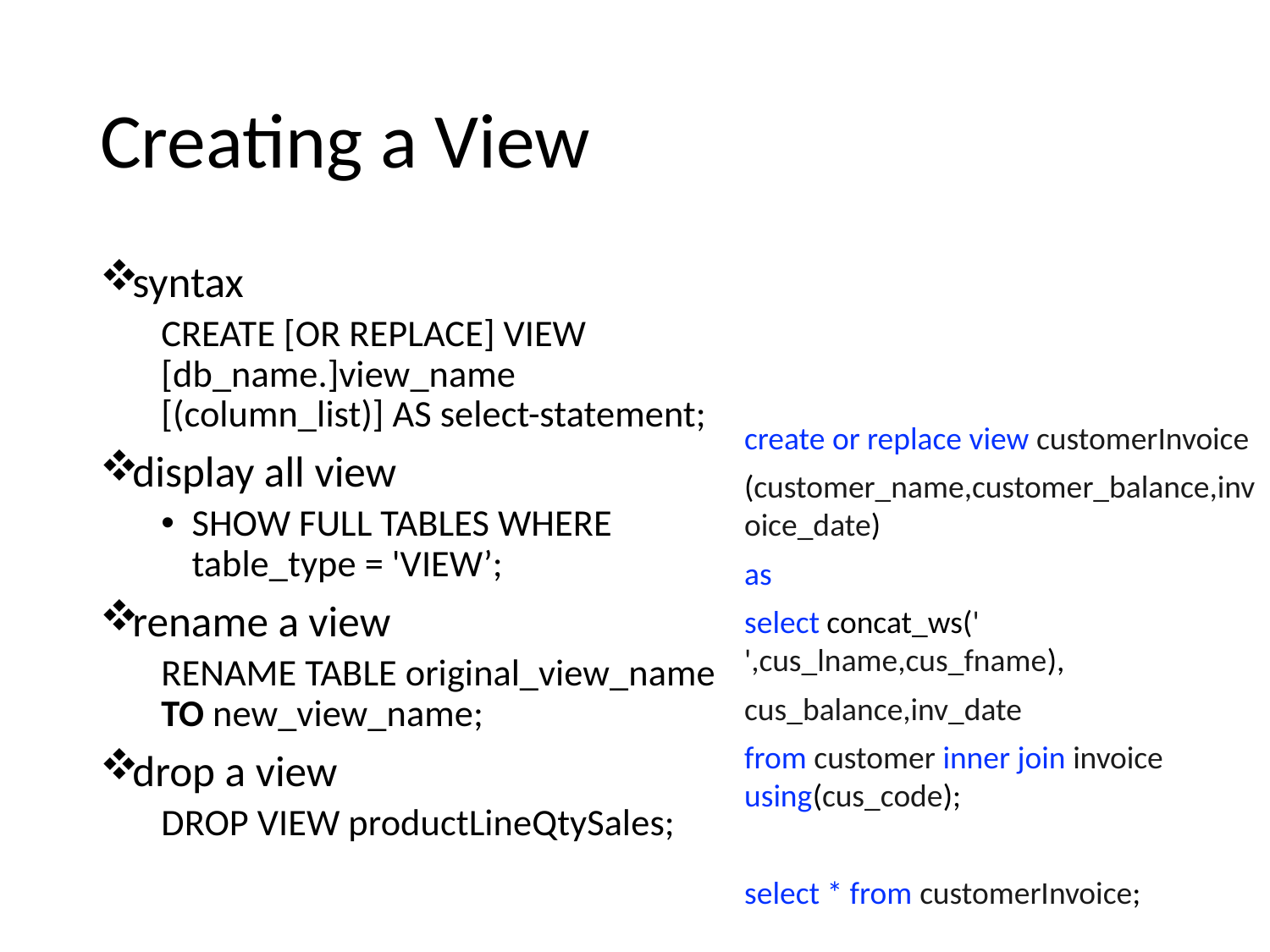

# Creating a View
syntax
CREATE [OR REPLACE] VIEW [db_name.]view_name [(column_list)] AS select-statement;
display all view
SHOW FULL TABLES WHERE table_type = 'VIEW’;
rename a view
RENAME TABLE original_view_name  TO new_view_name;
drop a view
DROP VIEW productLineQtySales;
create or replace view customerInvoice
(customer_name,customer_balance,invoice_date)
as
select concat_ws(' ',cus_lname,cus_fname),
cus_balance,inv_date
from customer inner join invoice using(cus_code);

select * from customerInvoice;